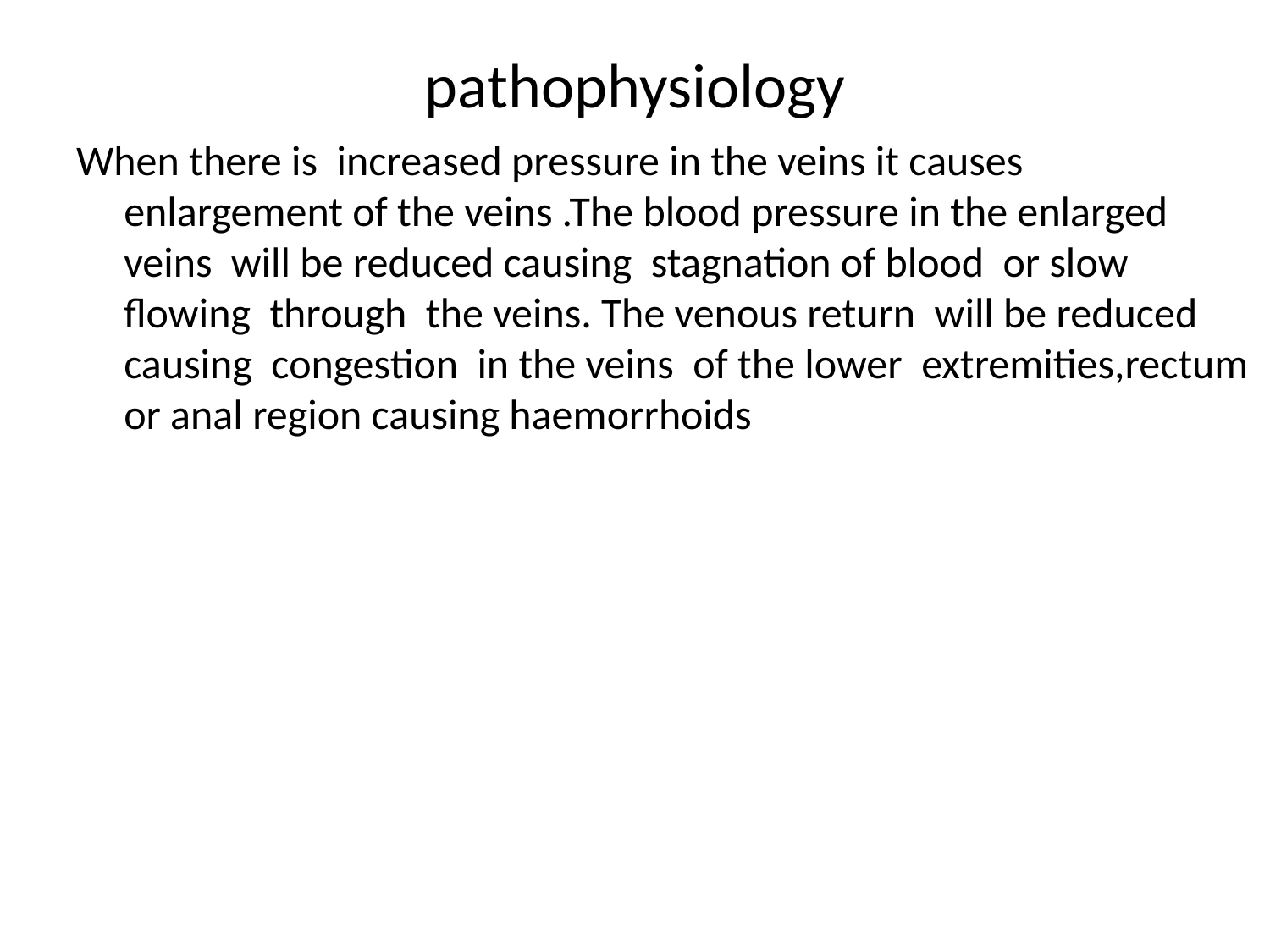

# pathophysiology
When there is  increased pressure in the veins it causes  enlargement of the veins .The blood pressure in the enlarged  veins  will be reduced causing  stagnation of blood  or slow   flowing  through  the veins. The venous return  will be reduced  causing  congestion  in the veins  of the lower  extremities,rectum or anal region causing haemorrhoids